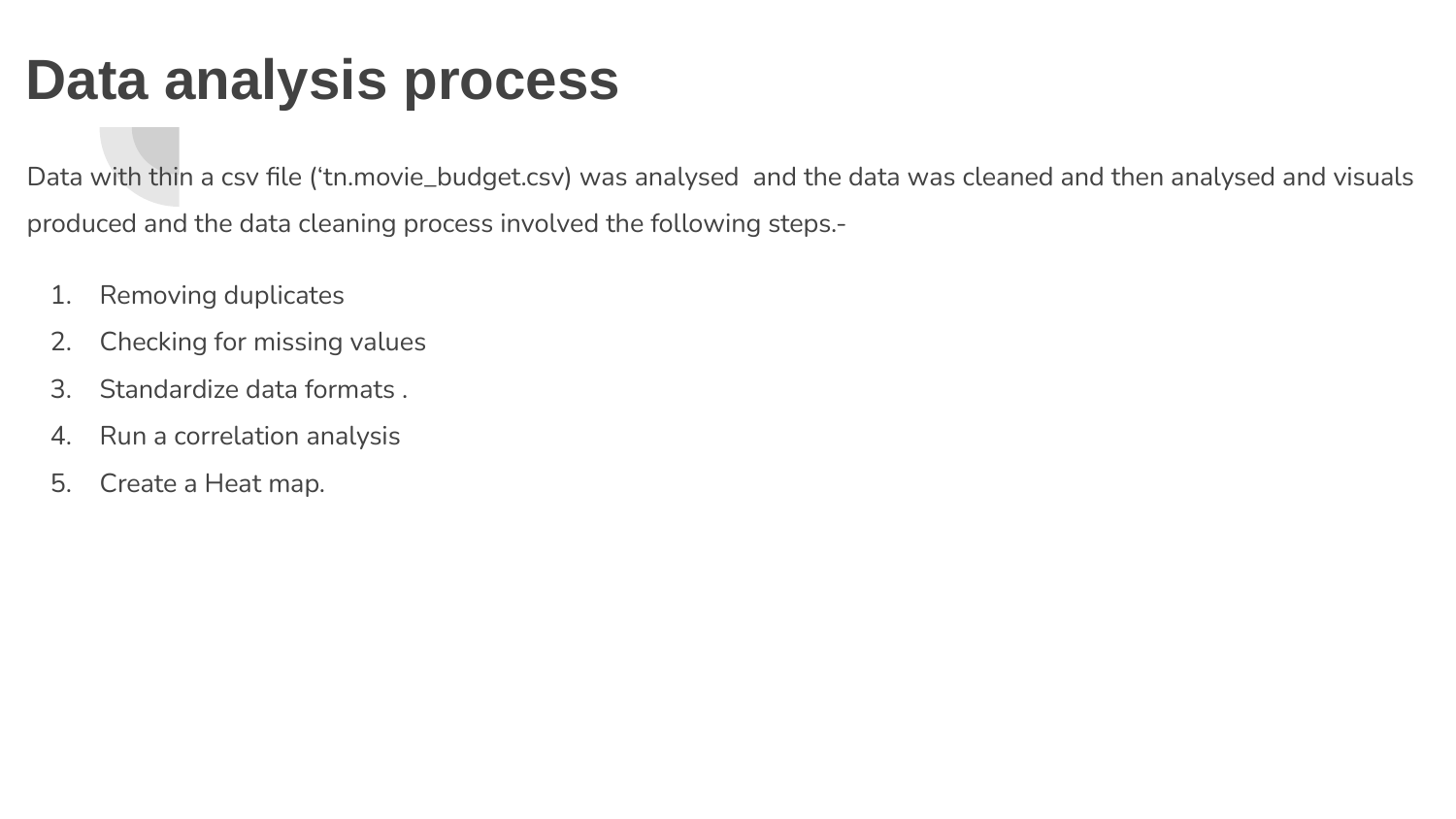

# Data analysis process
Data with thin a csv file (‘tn.movie_budget.csv) was analysed  and the data was cleaned and then analysed and visuals produced and the data cleaning process involved the following steps.-
Removing duplicates
Checking for missing values
Standardize data formats .
Run a correlation analysis
Create a Heat map.